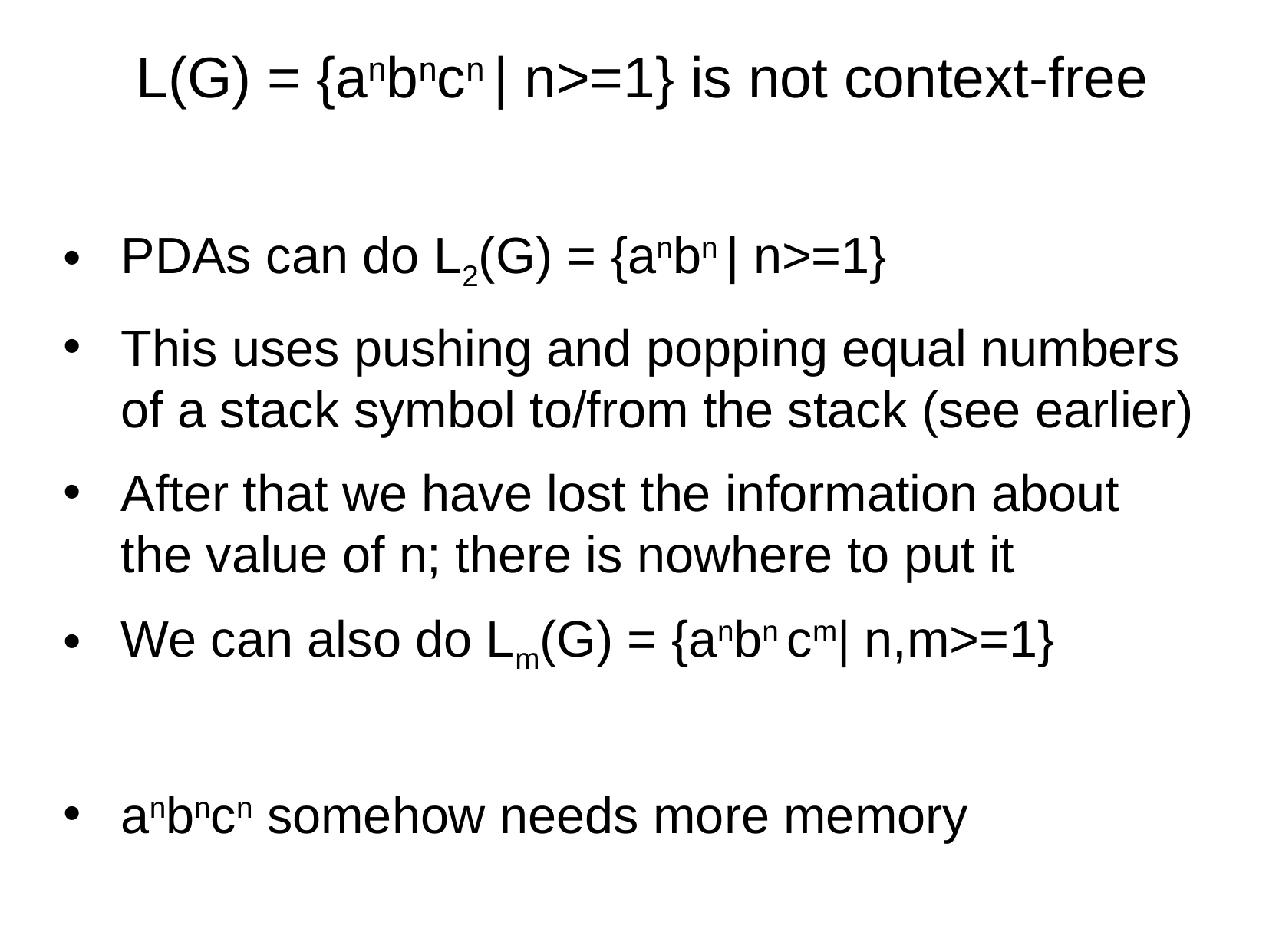

# L(G) = {anbncn | n>=1} is not context-free
PDAs can do L2(G) = {anbn | n>=1}
This uses pushing and popping equal numbers of a stack symbol to/from the stack (see earlier)
After that we have lost the information about the value of n; there is nowhere to put it
We can also do Lm(G) = {anbn cm| n,m>=1}

anbncn somehow needs more memory